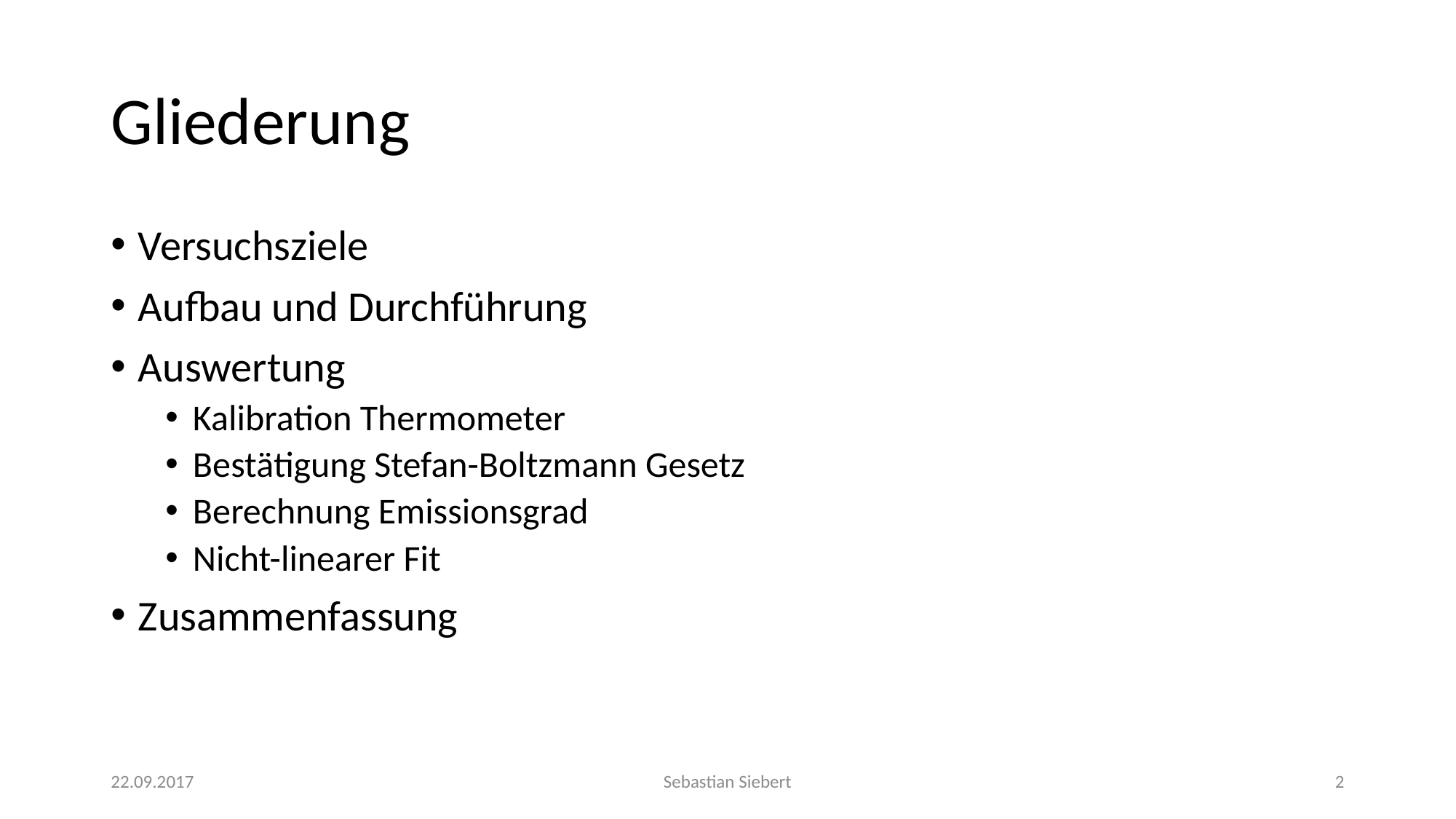

# Gliederung
Versuchsziele
Aufbau und Durchführung
Auswertung
Kalibration Thermometer
Bestätigung Stefan-Boltzmann Gesetz
Berechnung Emissionsgrad
Nicht-linearer Fit
Zusammenfassung
22.09.2017
Sebastian Siebert
2